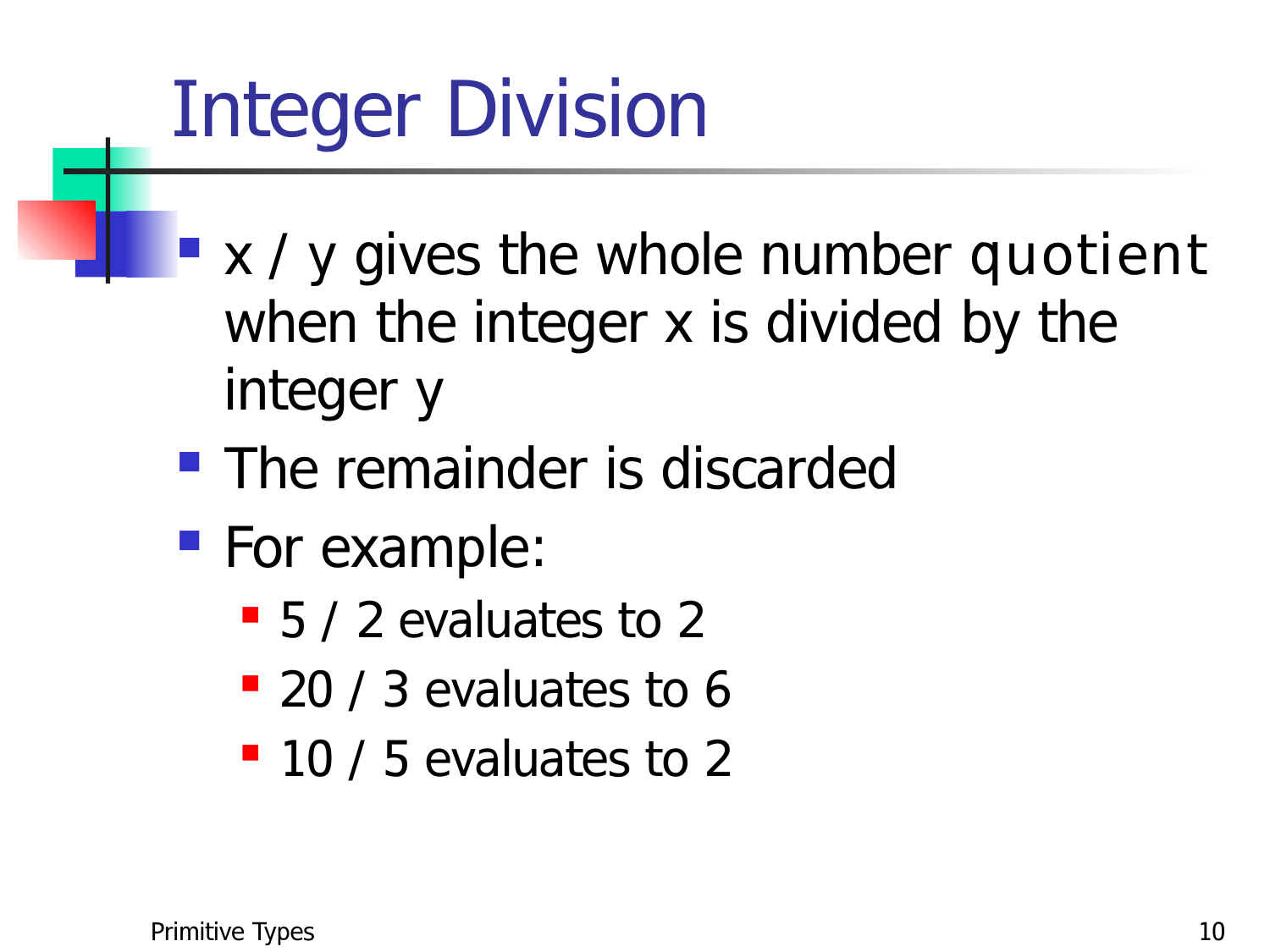

# Integer Division
x / y gives the whole number quotient when the integer x is divided by the integer y
The remainder is discarded
For example:
5 / 2 evaluates to 2
20 / 3 evaluates to 6
10 / 5 evaluates to 2
Primitive Types
10